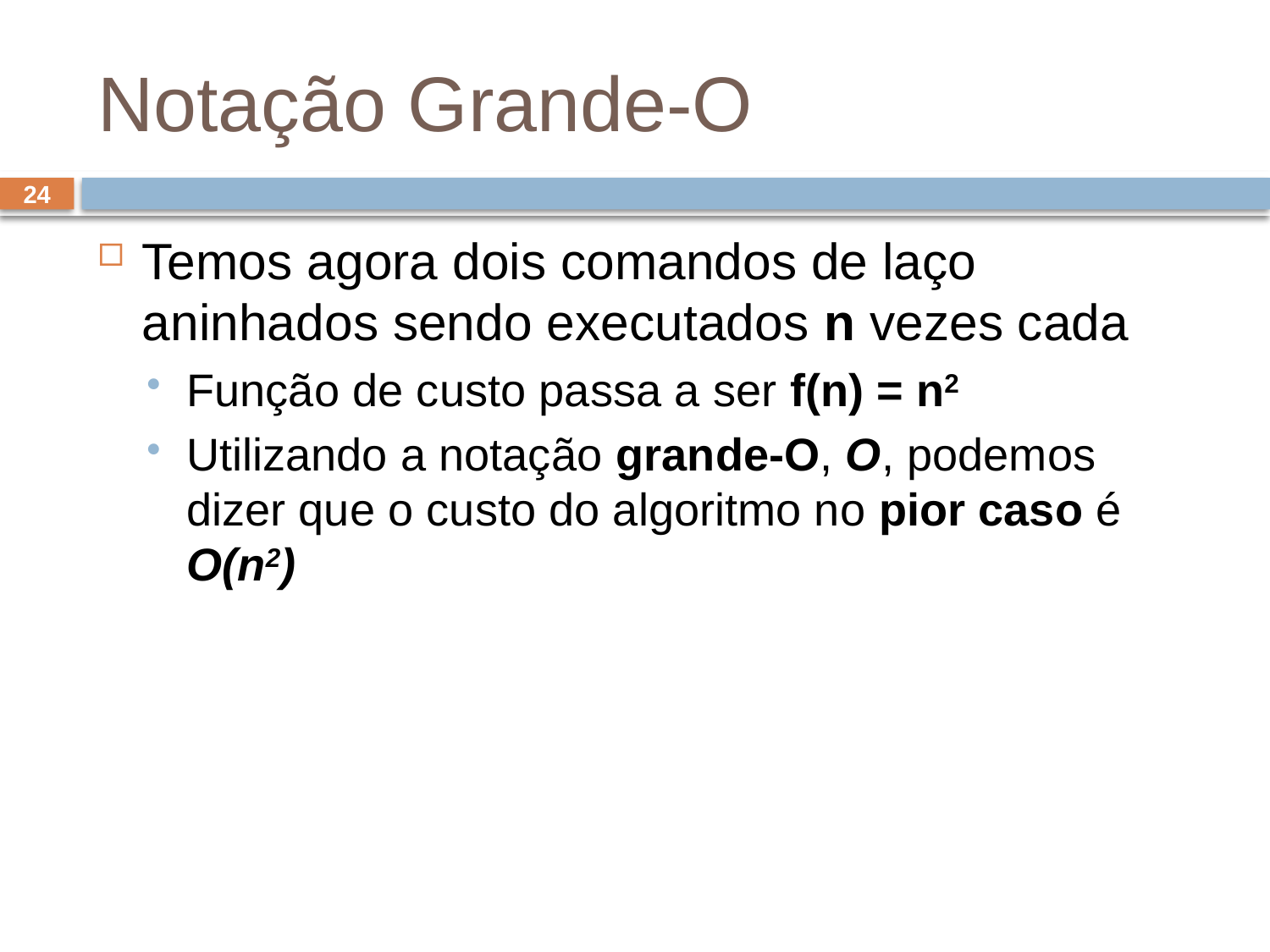

# Notação Grande-O
24
Temos agora dois comandos de laço aninhados sendo executados n vezes cada
Função de custo passa a ser f(n) = n2
Utilizando a notação grande-O, O, podemos dizer que o custo do algoritmo no pior caso é O(n2)